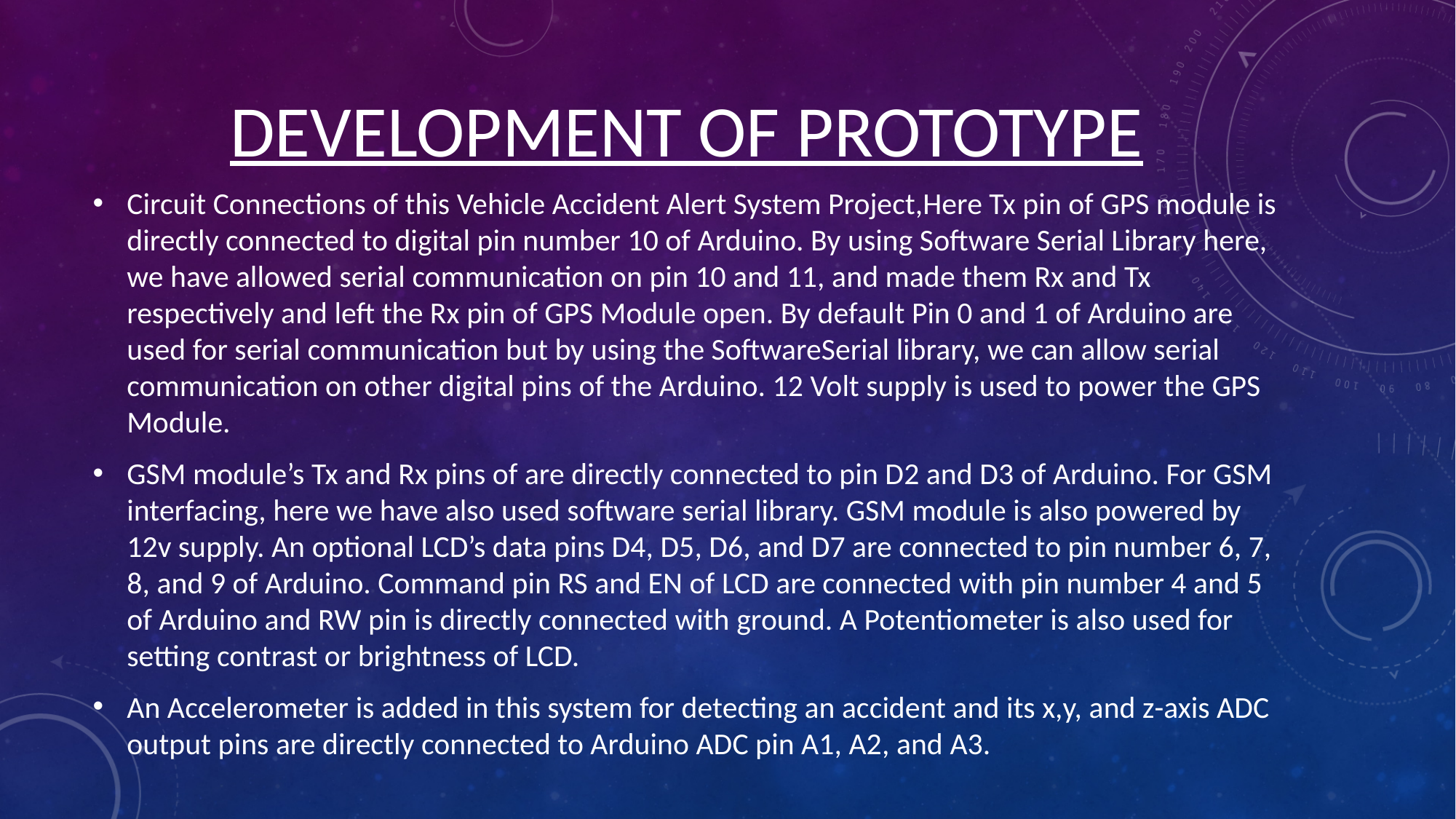

# Development of Prototype
Circuit Connections of this Vehicle Accident Alert System Project,Here Tx pin of GPS module is directly connected to digital pin number 10 of Arduino. By using Software Serial Library here, we have allowed serial communication on pin 10 and 11, and made them Rx and Tx respectively and left the Rx pin of GPS Module open. By default Pin 0 and 1 of Arduino are used for serial communication but by using the SoftwareSerial library, we can allow serial communication on other digital pins of the Arduino. 12 Volt supply is used to power the GPS Module.
GSM module’s Tx and Rx pins of are directly connected to pin D2 and D3 of Arduino. For GSM interfacing, here we have also used software serial library. GSM module is also powered by 12v supply. An optional LCD’s data pins D4, D5, D6, and D7 are connected to pin number 6, 7, 8, and 9 of Arduino. Command pin RS and EN of LCD are connected with pin number 4 and 5 of Arduino and RW pin is directly connected with ground. A Potentiometer is also used for setting contrast or brightness of LCD.
An Accelerometer is added in this system for detecting an accident and its x,y, and z-axis ADC output pins are directly connected to Arduino ADC pin A1, A2, and A3.